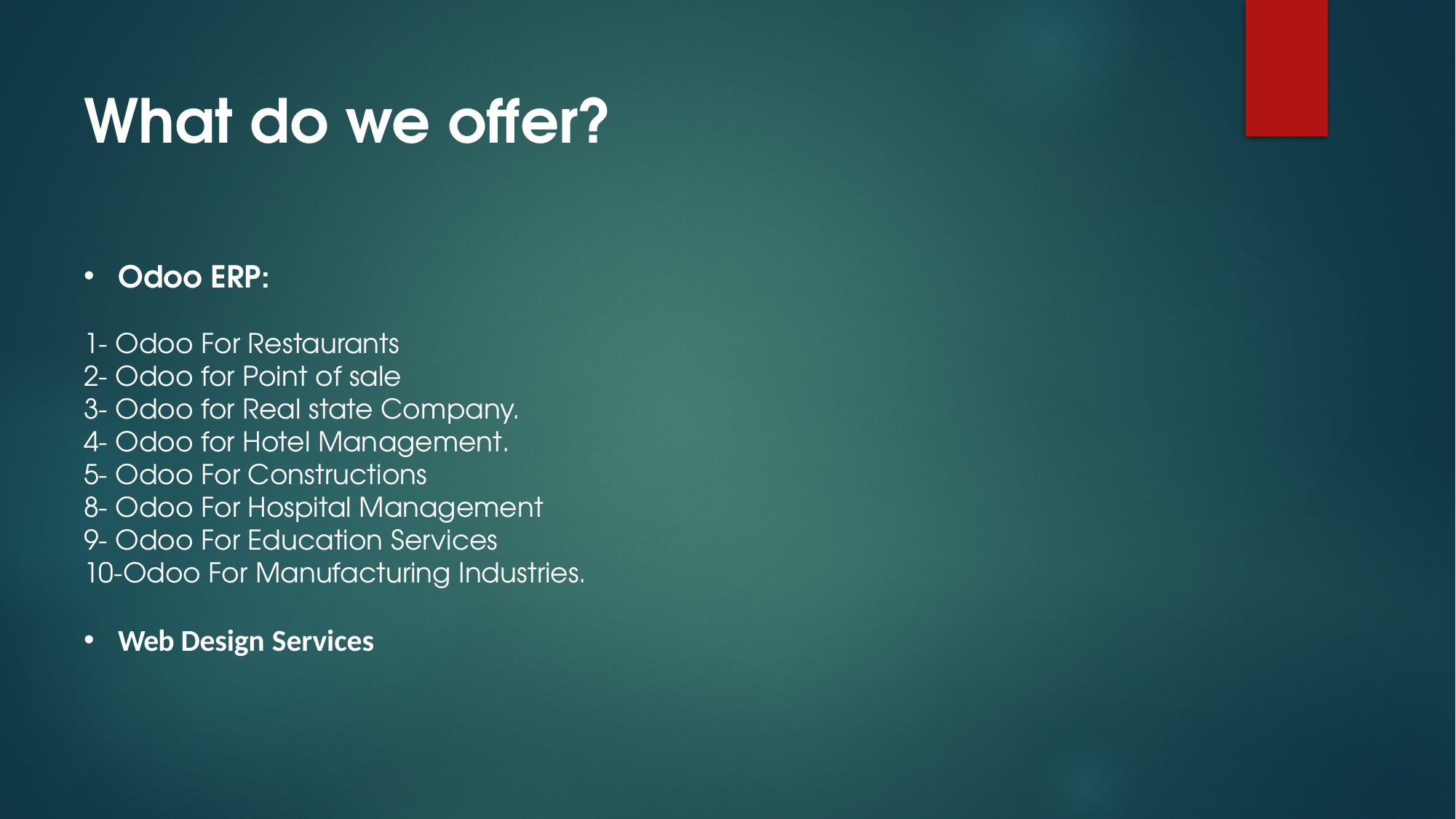

What do we offer?
Odoo ERP:

1- Odoo For Restaurants
2- Odoo for Point of sale
3- Odoo for Real state Company.
4- Odoo for Hotel Management.
5- Odoo For Constructions
8- Odoo For Hospital Management
9- Odoo For Education Services
10-Odoo For Manufacturing Industries.

Web Design Services